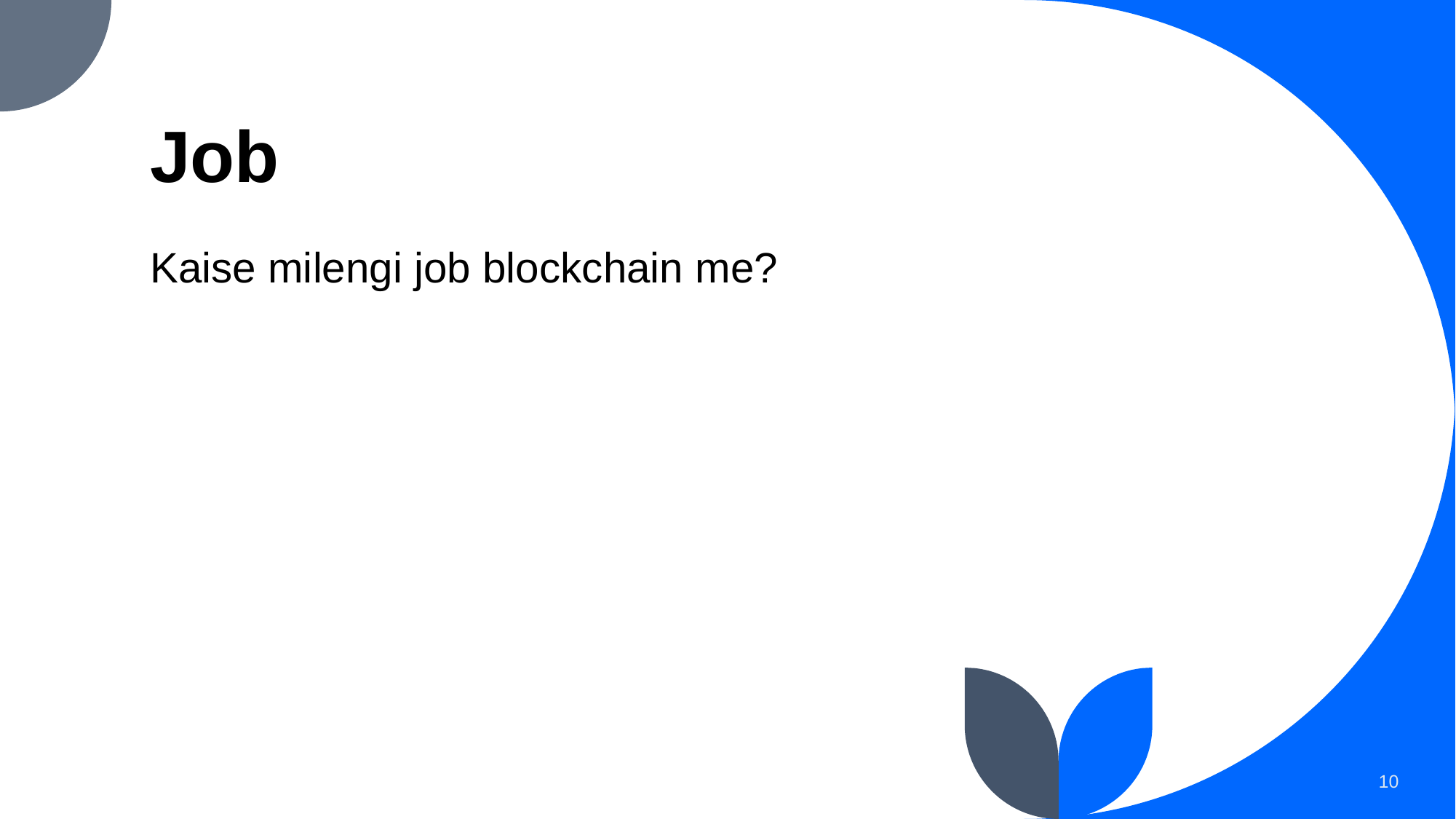

# Job
Kaise milengi job blockchain me?

10